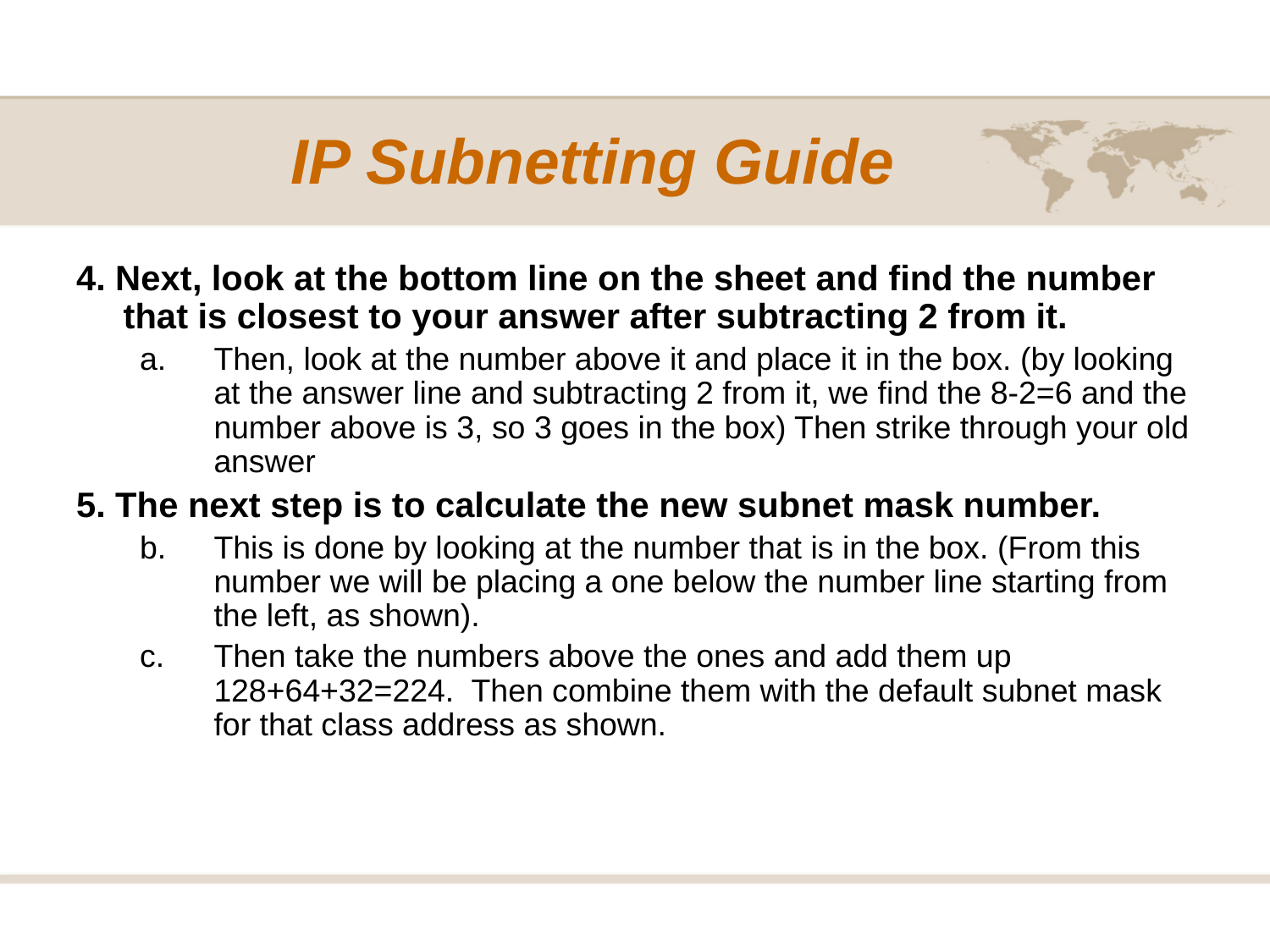

# IP Subnetting Guide
4. Next, look at the bottom line on the sheet and find the number that is closest to your answer after subtracting 2 from it.
Then, look at the number above it and place it in the box. (by looking at the answer line and subtracting 2 from it, we find the 8-2=6 and the number above is 3, so 3 goes in the box) Then strike through your old answer
5. The next step is to calculate the new subnet mask number.
This is done by looking at the number that is in the box. (From this number we will be placing a one below the number line starting from the left, as shown).
Then take the numbers above the ones and add them up 128+64+32=224.  Then combine them with the default subnet mask for that class address as shown.